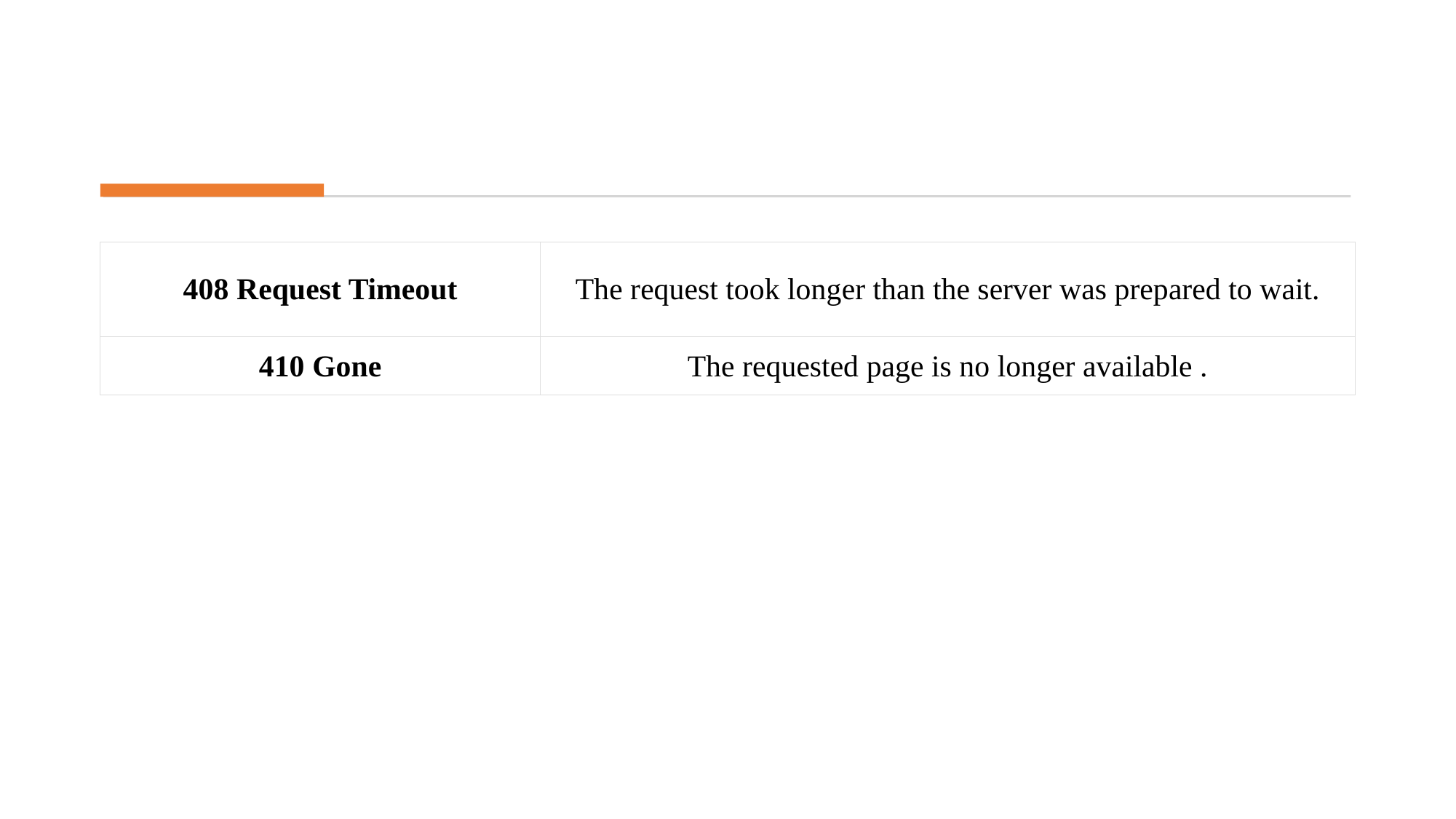

| 408 Request Timeout | The request took longer than the server was prepared to wait. |
| --- | --- |
| 410 Gone | The requested page is no longer available . |